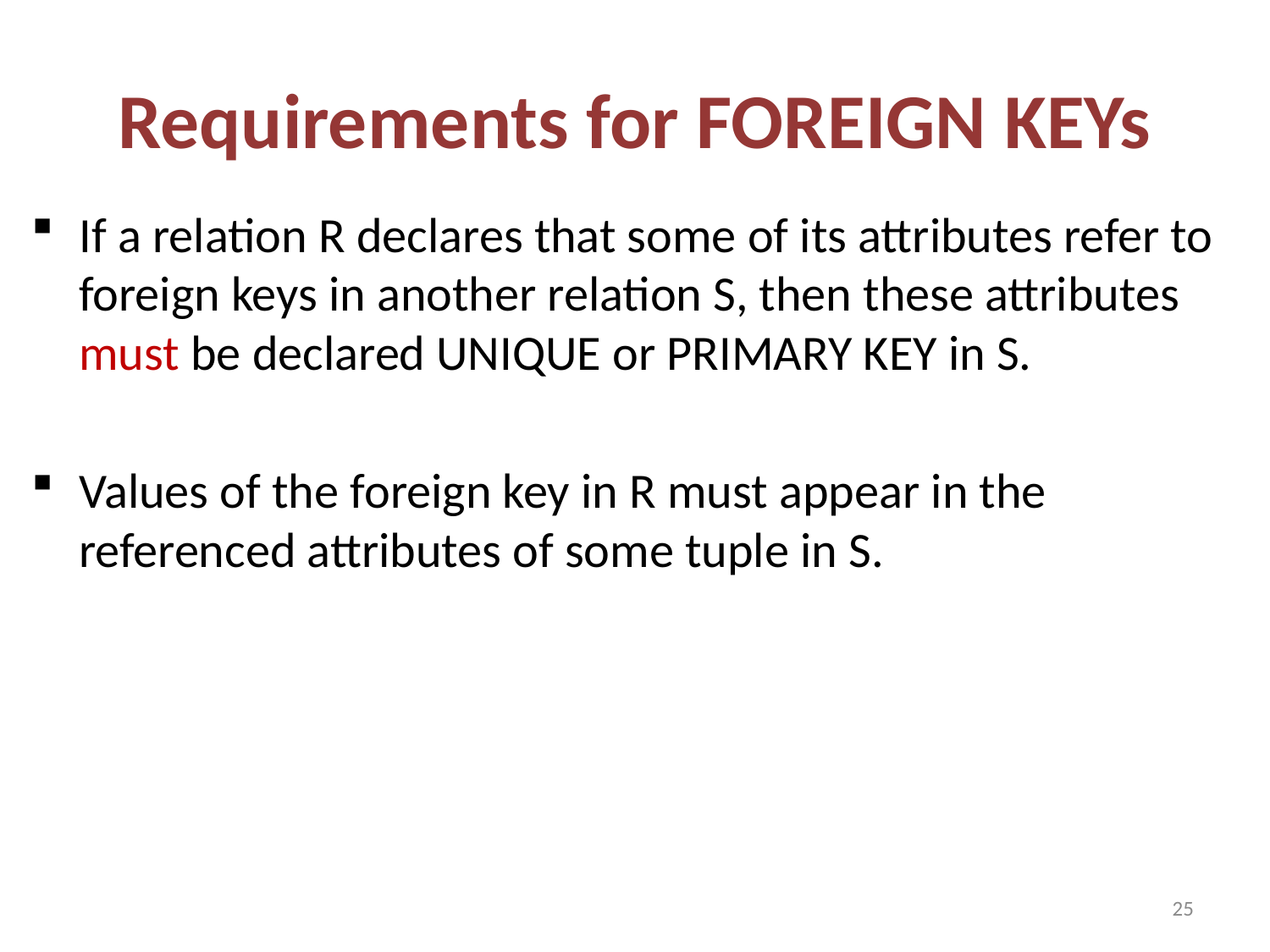

# Requirements for FOREIGN KEYs
If a relation R declares that some of its attributes refer to foreign keys in another relation S, then these attributes must be declared UNIQUE or PRIMARY KEY in S.

Values of the foreign key in R must appear in the referenced attributes of some tuple in S.
25